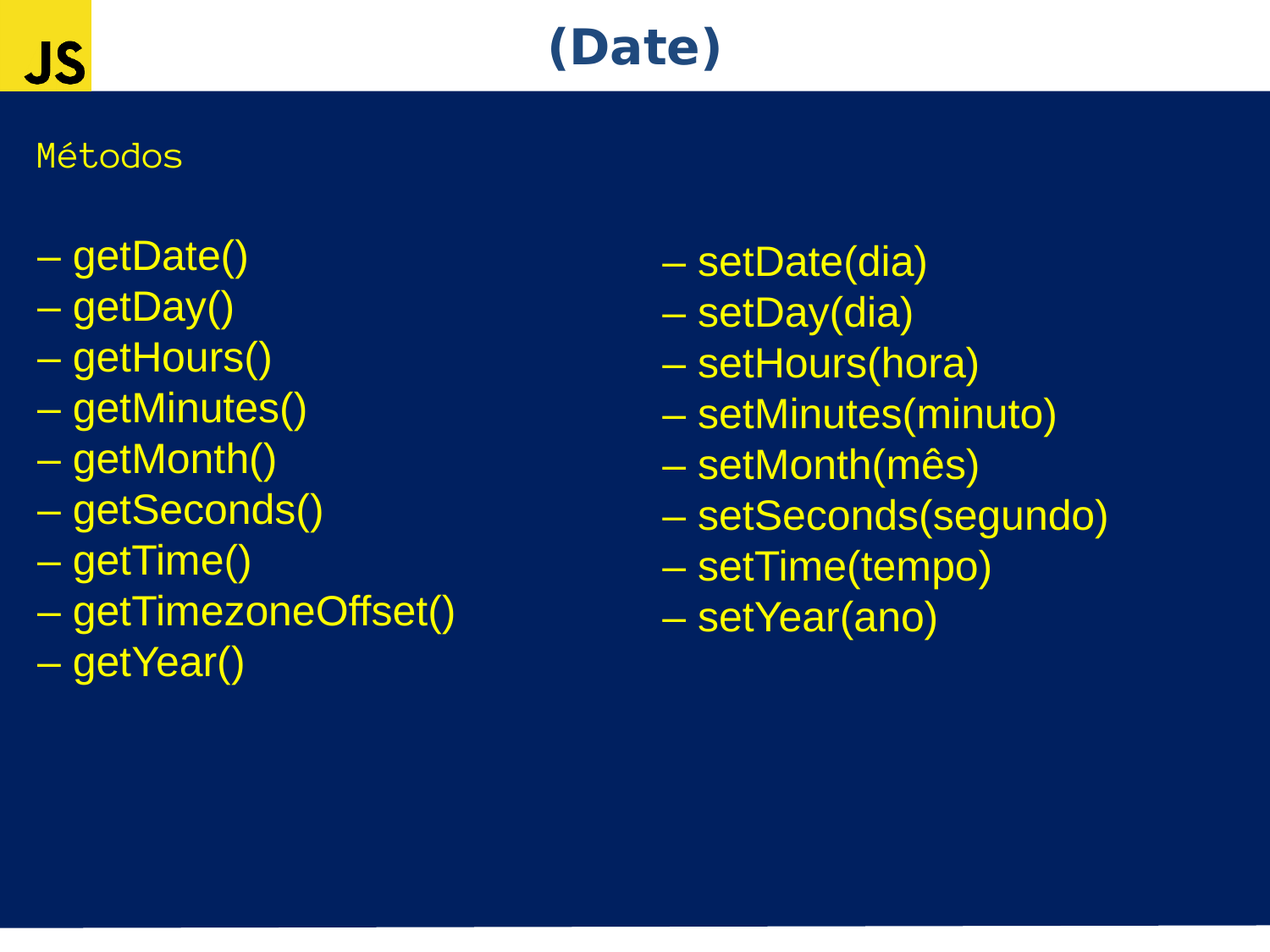

(Date)
Métodos

– getDate()
– getDay()
– getHours()
– getMinutes()
– getMonth()
– getSeconds()
– getTime()
– getTimezoneOffset()
– getYear()

– setDate(dia)
– setDay(dia)
– setHours(hora)
– setMinutes(minuto)
– setMonth(mês)
– setSeconds(segundo)
– setTime(tempo)
– setYear(ano)